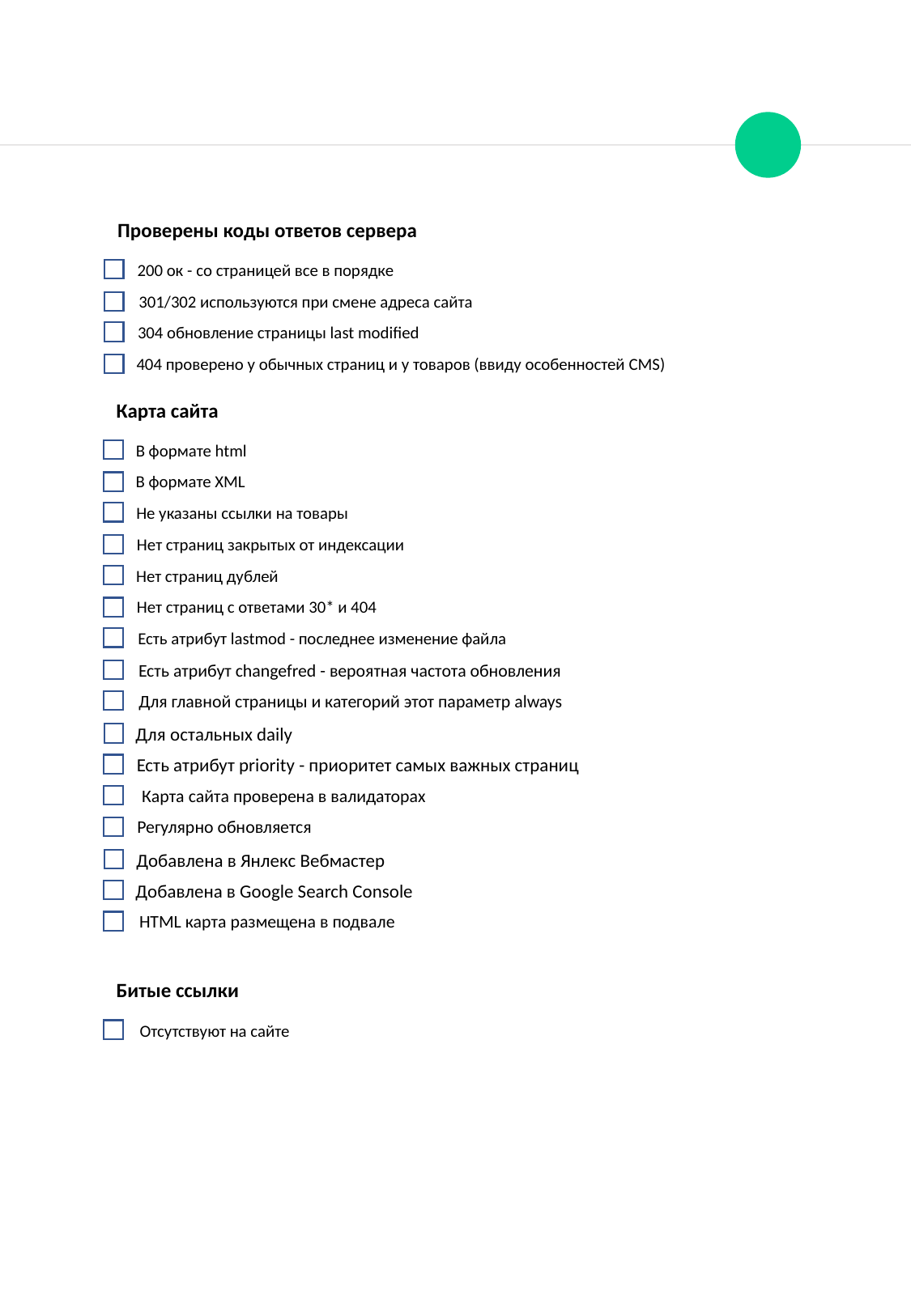

Проверены коды ответов сервера
200 ок - со страницей все в порядке

301/302 используются при смене адреса сайта

304 обновление страницы last modified

404 проверено у обычных страниц и у товаров (ввиду особенностей CMS)

Карта сайта
В формате html

В формате XML

Не указаны ссылки на товары

Нет страниц закрытых от индексации

Нет страниц дублей

Нет страниц с ответами 30* и 404

Есть атрибут lastmod - последнее изменение файла

Есть атрибут changefred - вероятная частота обновления

Для главной страницы и категорий этот параметр always

Для остальных daily

Есть атрибут priority - приоритет самых важных страниц

Карта сайта проверена в валидаторах

Регулярно обновляется

Добавлена в Янлекс Вебмастер

Добавлена в Google Search Console

HTML карта размещена в подвале

Битые ссылки
Отсутствуют на сайте